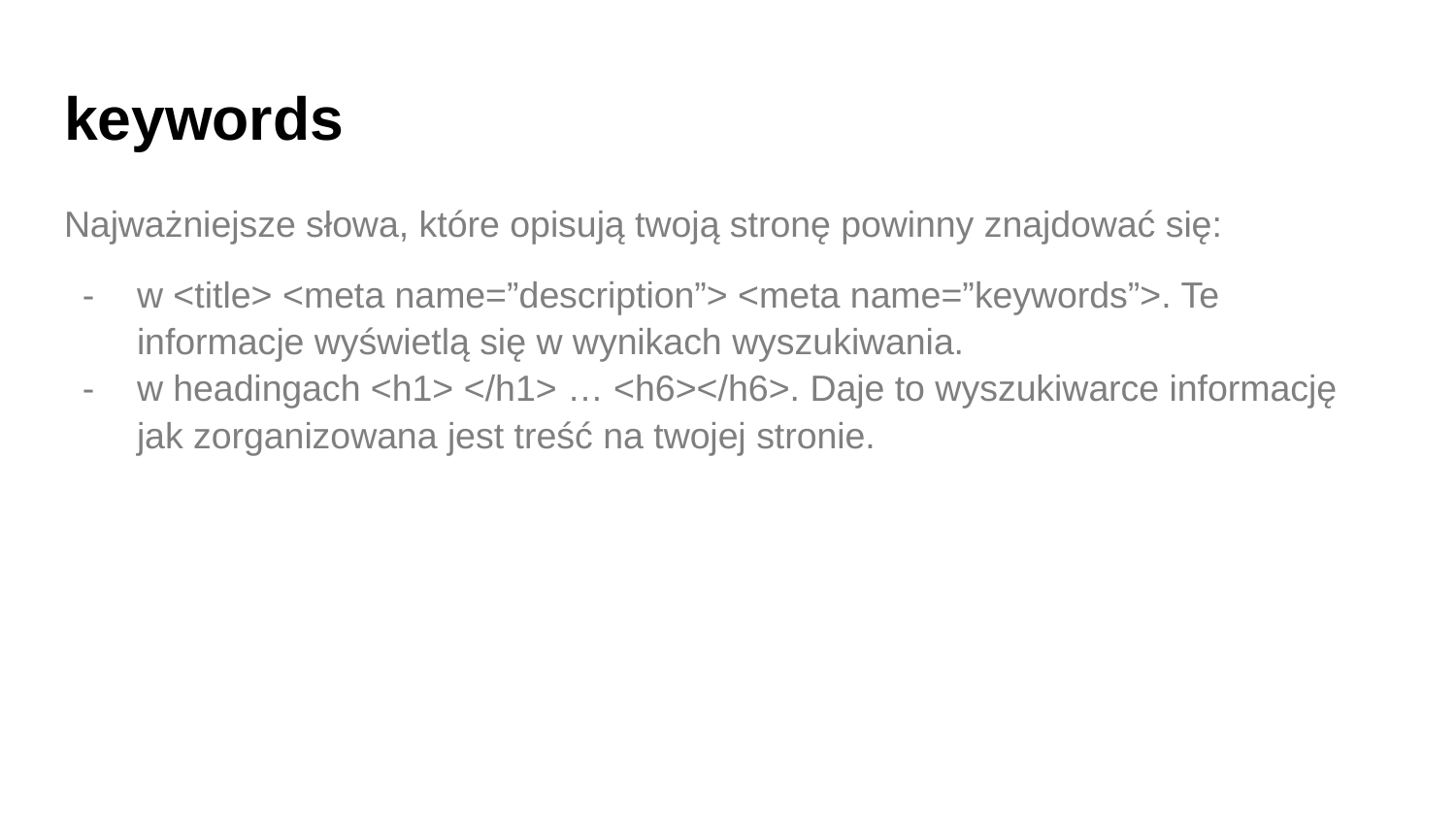

# keywords
Najważniejsze słowa, które opisują twoją stronę powinny znajdować się:
w <title> <meta name=”description”> <meta name=”keywords”>. Te informacje wyświetlą się w wynikach wyszukiwania.
w headingach <h1> </h1> … <h6></h6>. Daje to wyszukiwarce informację jak zorganizowana jest treść na twojej stronie.